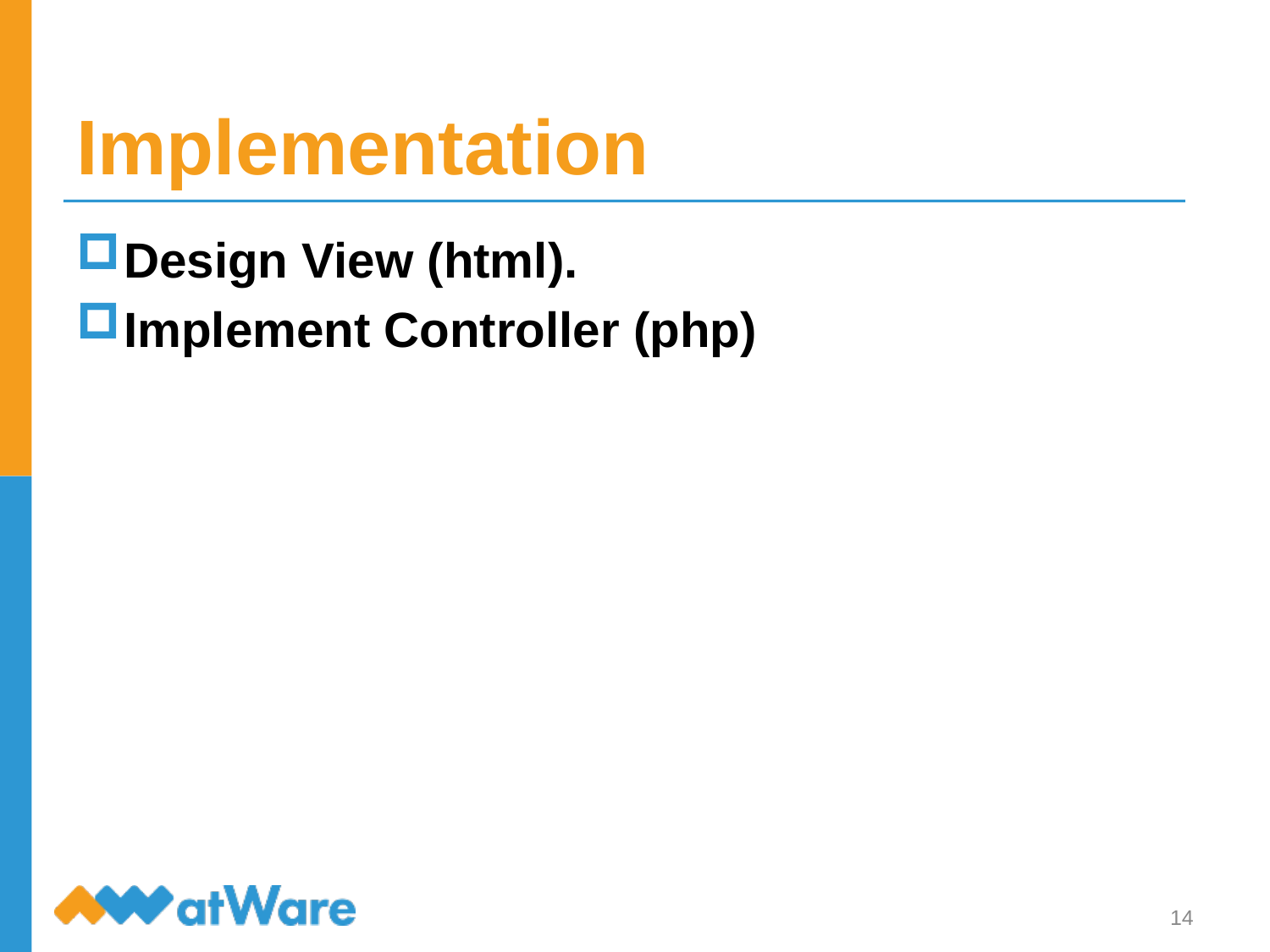

# Implementation
Design View (html).
Implement Controller (php)

14